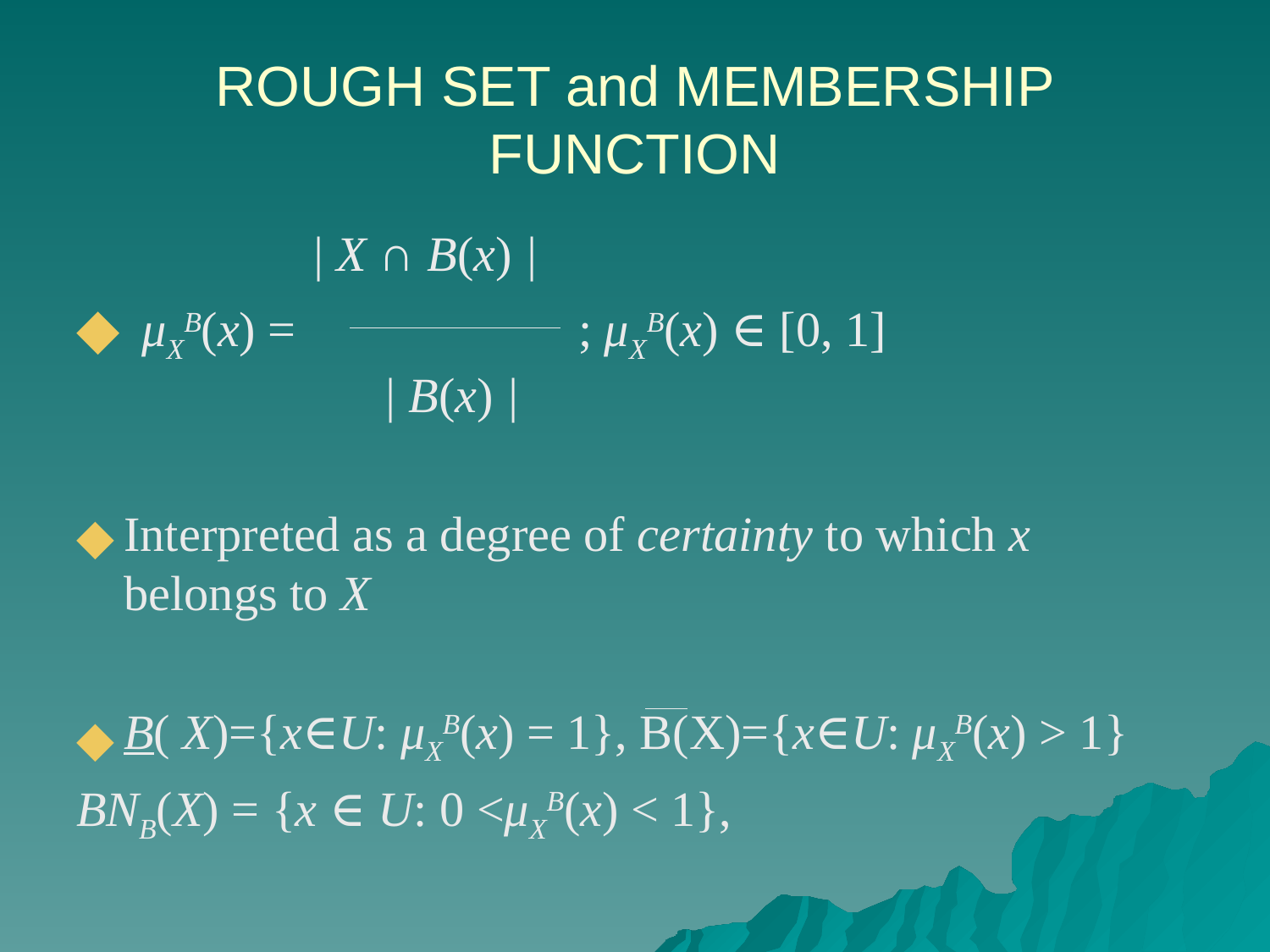

# ROUGH SET and MEMBERSHIP FUNCTION
               | X ∩ B(x) |
 μXB(x) =                       ; μXB(x) ∈ [0, 1]
                         | B(x) |

Interpreted as a degree of certainty to which x belongs to X

B( X)={x∈U: μXB(x) = 1}, B(X)={x∈U: μXB(x) > 1}
BNB(X) = {x ∈ U: 0 <μXB(x) < 1},